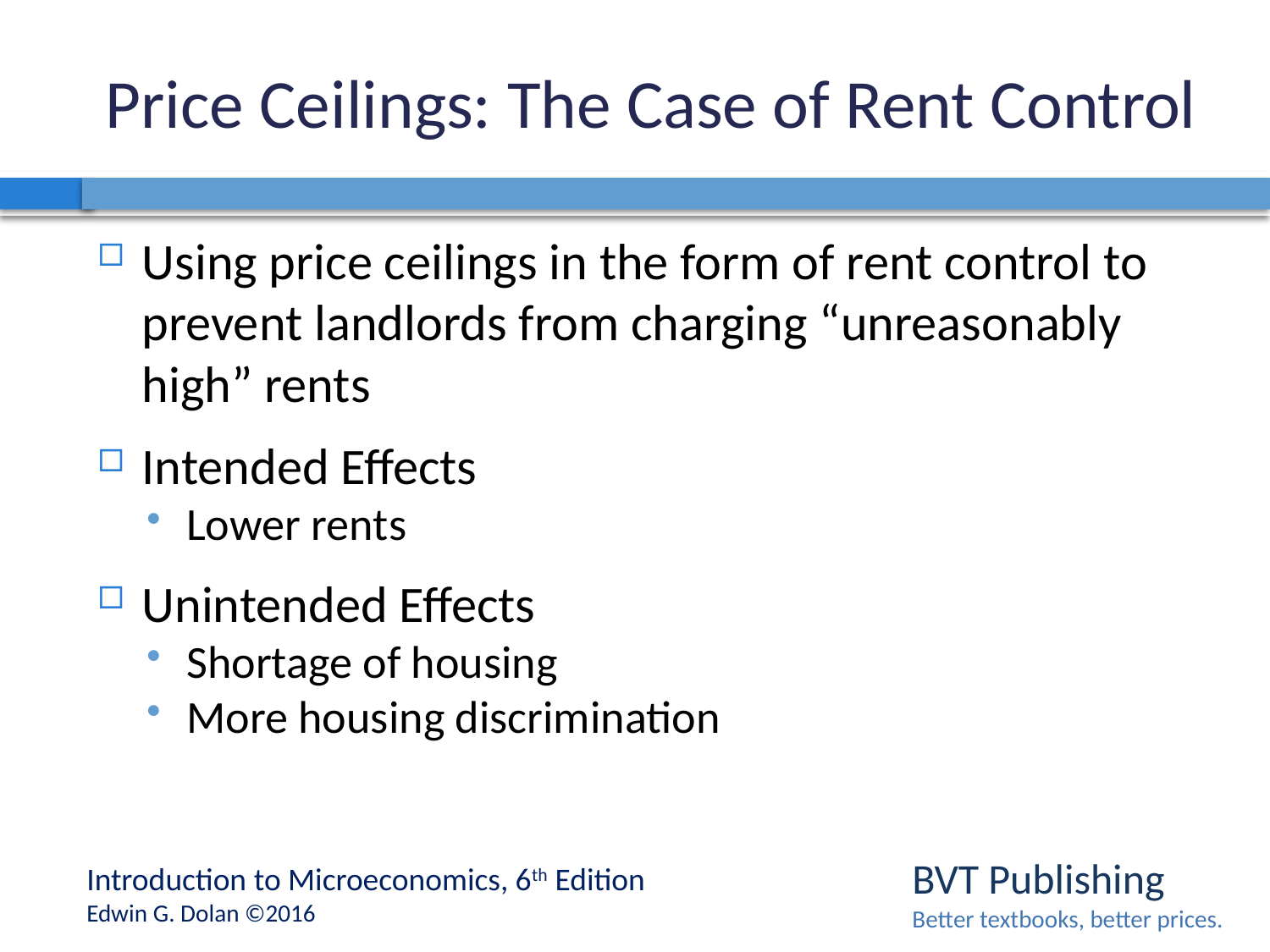

# Price Ceilings: The Case of Rent Control
Using price ceilings in the form of rent control to prevent landlords from charging “unreasonably high” rents
Intended Effects
Lower rents
Unintended Effects
Shortage of housing
More housing discrimination